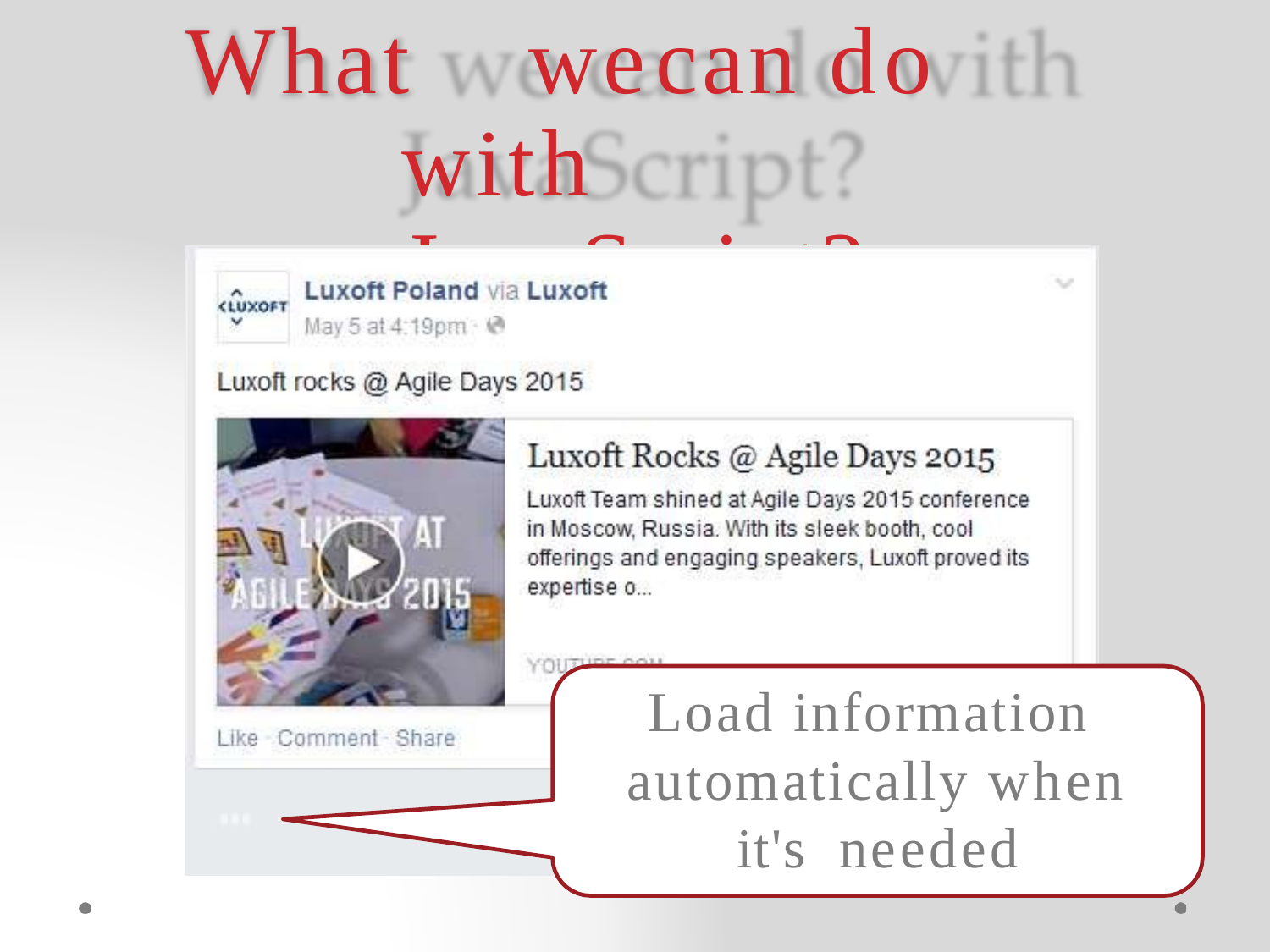

# What	we	can do with  JavaScript?

Load information  automatically when it's  needed